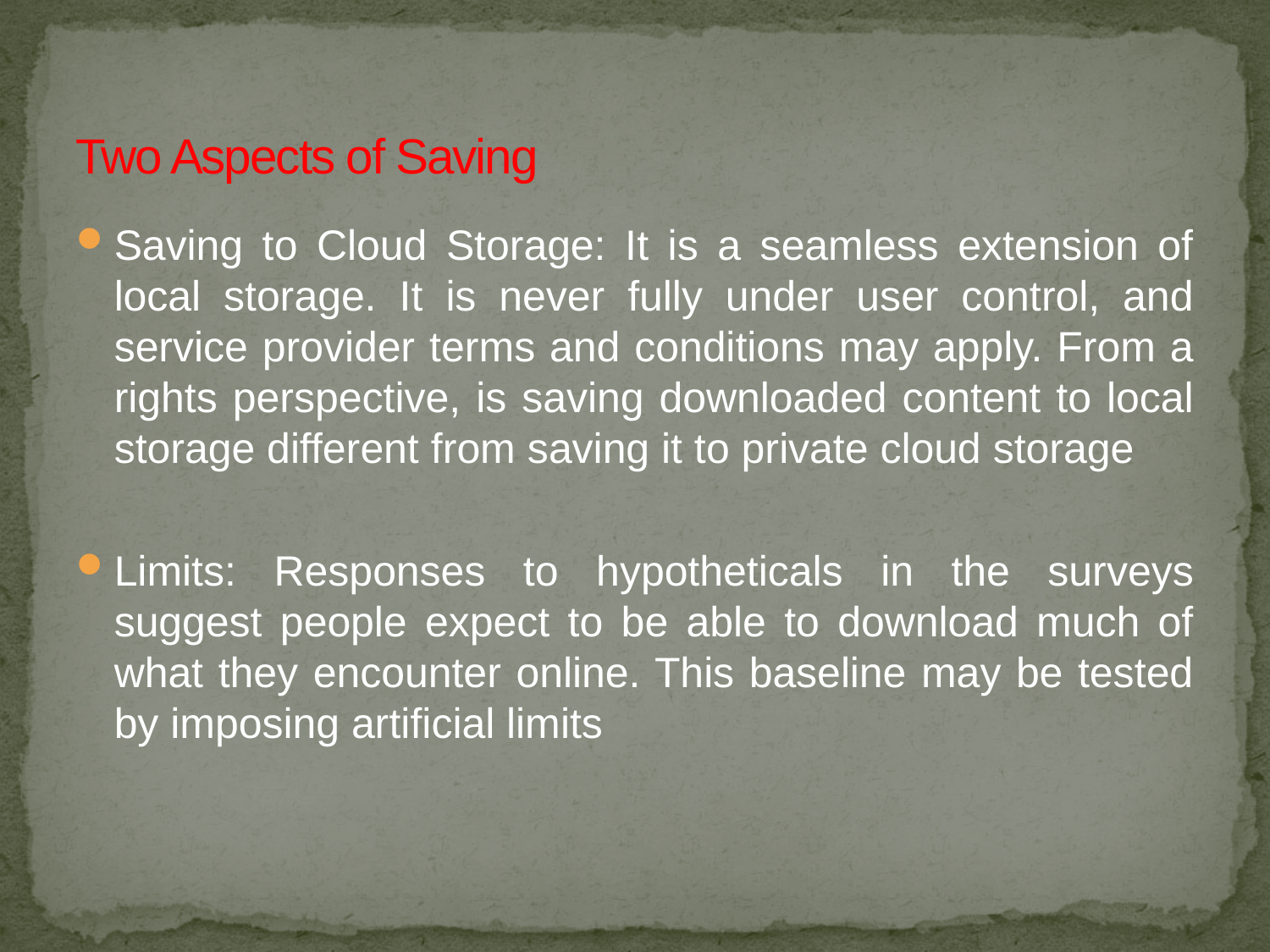

# Two Aspects of Saving
Saving to Cloud Storage: It is a seamless extension of local storage. It is never fully under user control, and service provider terms and conditions may apply. From a rights perspective, is saving downloaded content to local storage different from saving it to private cloud storage

Limits: Responses to hypotheticals in the surveys suggest people expect to be able to download much of what they encounter online. This baseline may be tested by imposing artificial limits